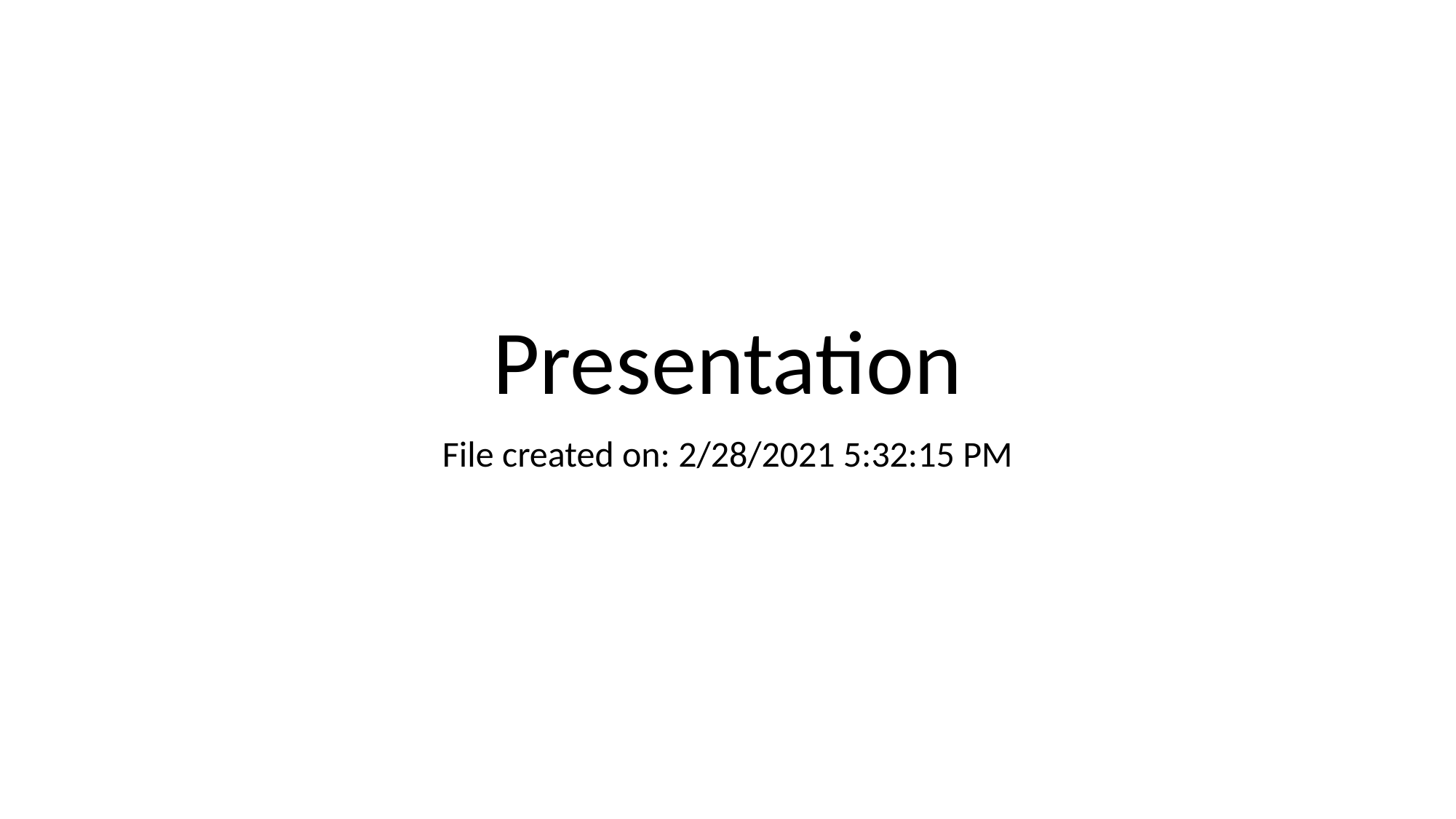

# Presentation
File created on: 2/28/2021 5:32:15 PM